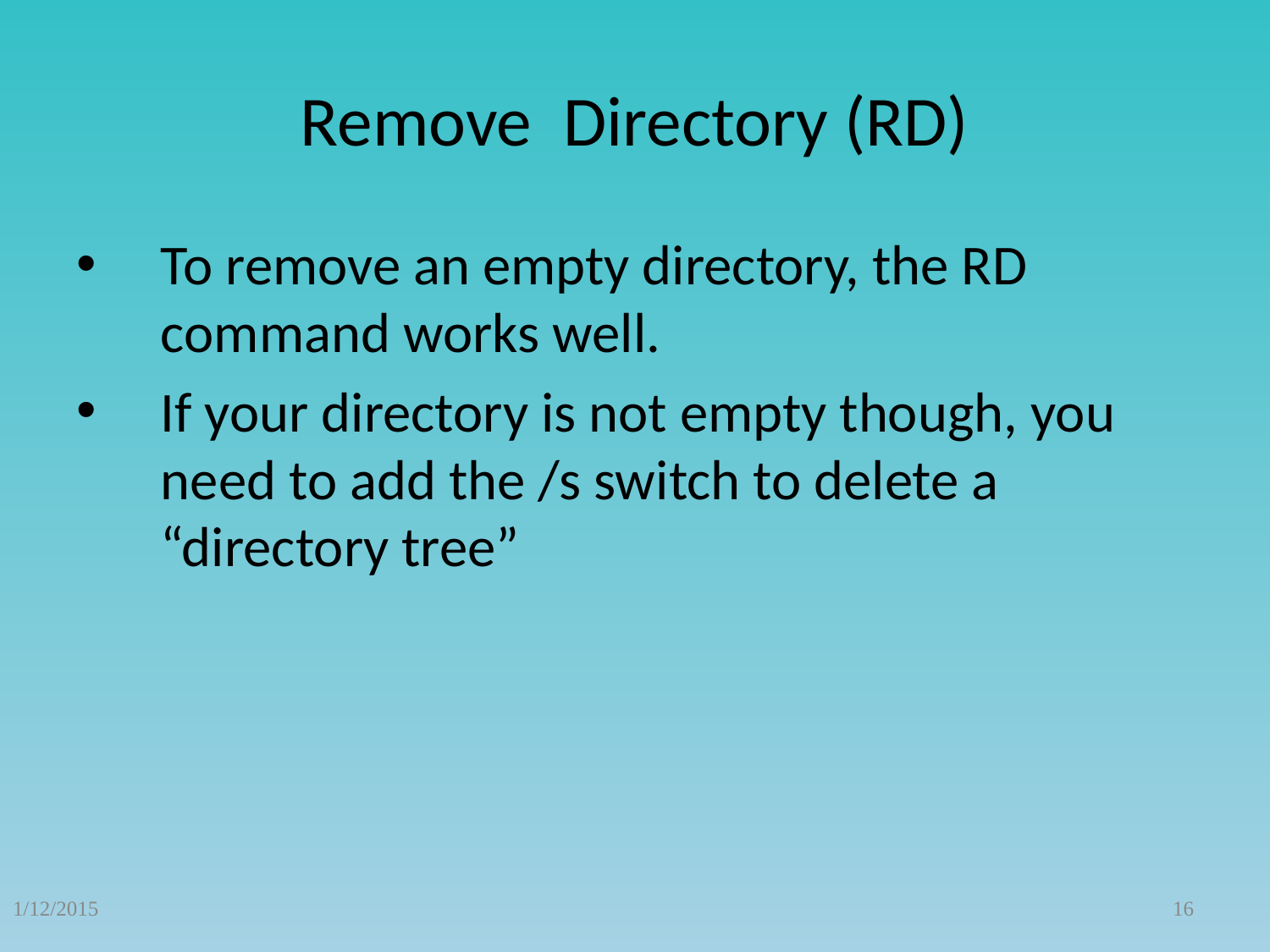

# Remove  Directory (RD)
To remove an empty directory, the RD command works well.
If your directory is not empty though, you need to add the /s switch to delete a “directory tree”

1/12/2015
16